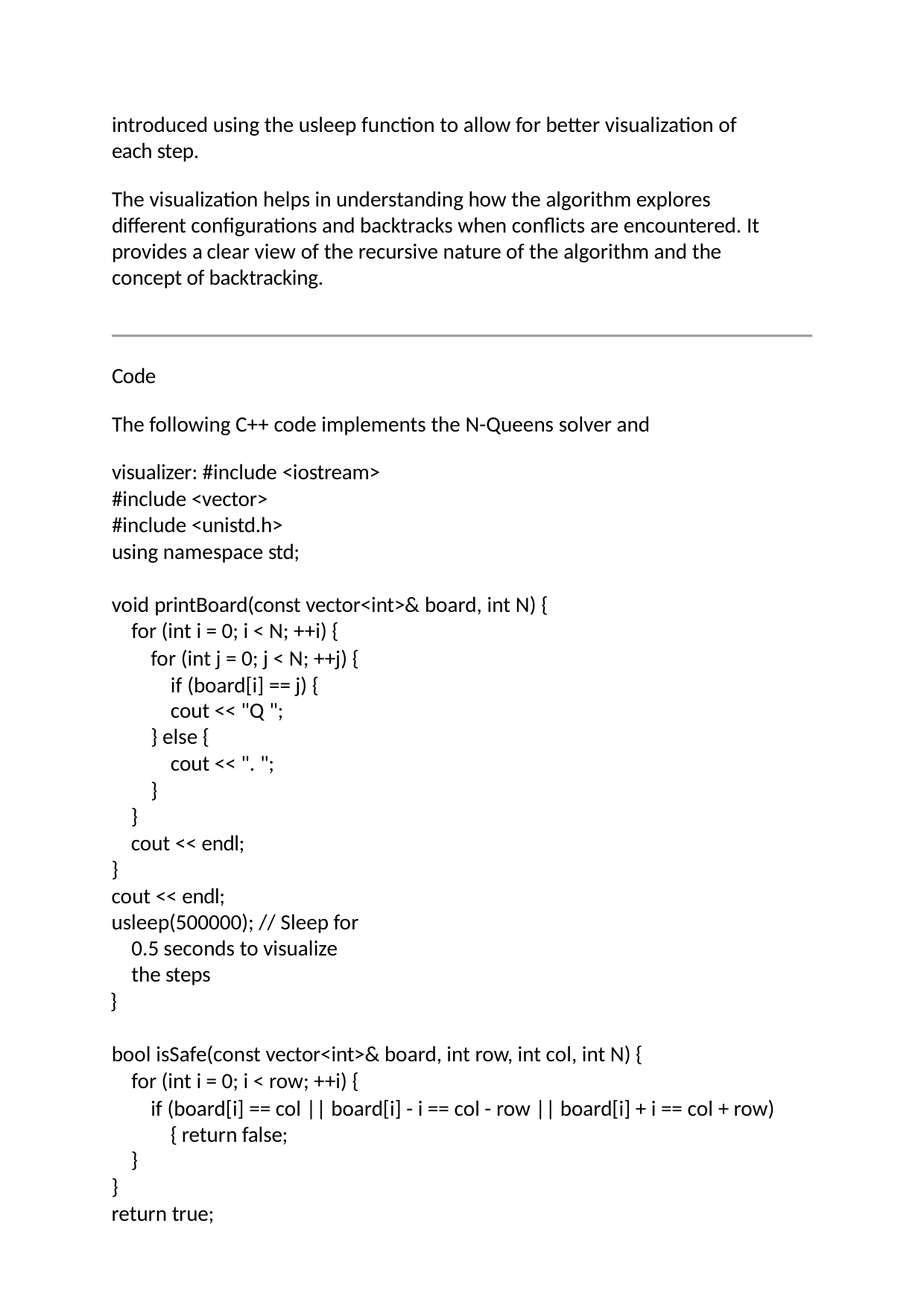

introduced using the usleep function to allow for better visualization of each step.
The visualization helps in understanding how the algorithm explores different configurations and backtracks when conflicts are encountered. It provides a clear view of the recursive nature of the algorithm and the concept of backtracking.

Code
The following C++ code implements the N-Queens solver and visualizer: #include <iostream>
#include <vector>
#include <unistd.h> using namespace std;
void printBoard(const vector<int>& board, int N) { for (int i = 0; i < N; ++i) {
for (int j = 0; j < N; ++j) { if (board[i] == j) {
cout << "Q ";
} else {
cout << ". ";
}
}
cout << endl;
}
cout << endl;
usleep(500000); // Sleep for 0.5 seconds to visualize the steps
}
bool isSafe(const vector<int>& board, int row, int col, int N) { for (int i = 0; i < row; ++i) {
if (board[i] == col || board[i] - i == col - row || board[i] + i == col + row) { return false;
}
}
return true;